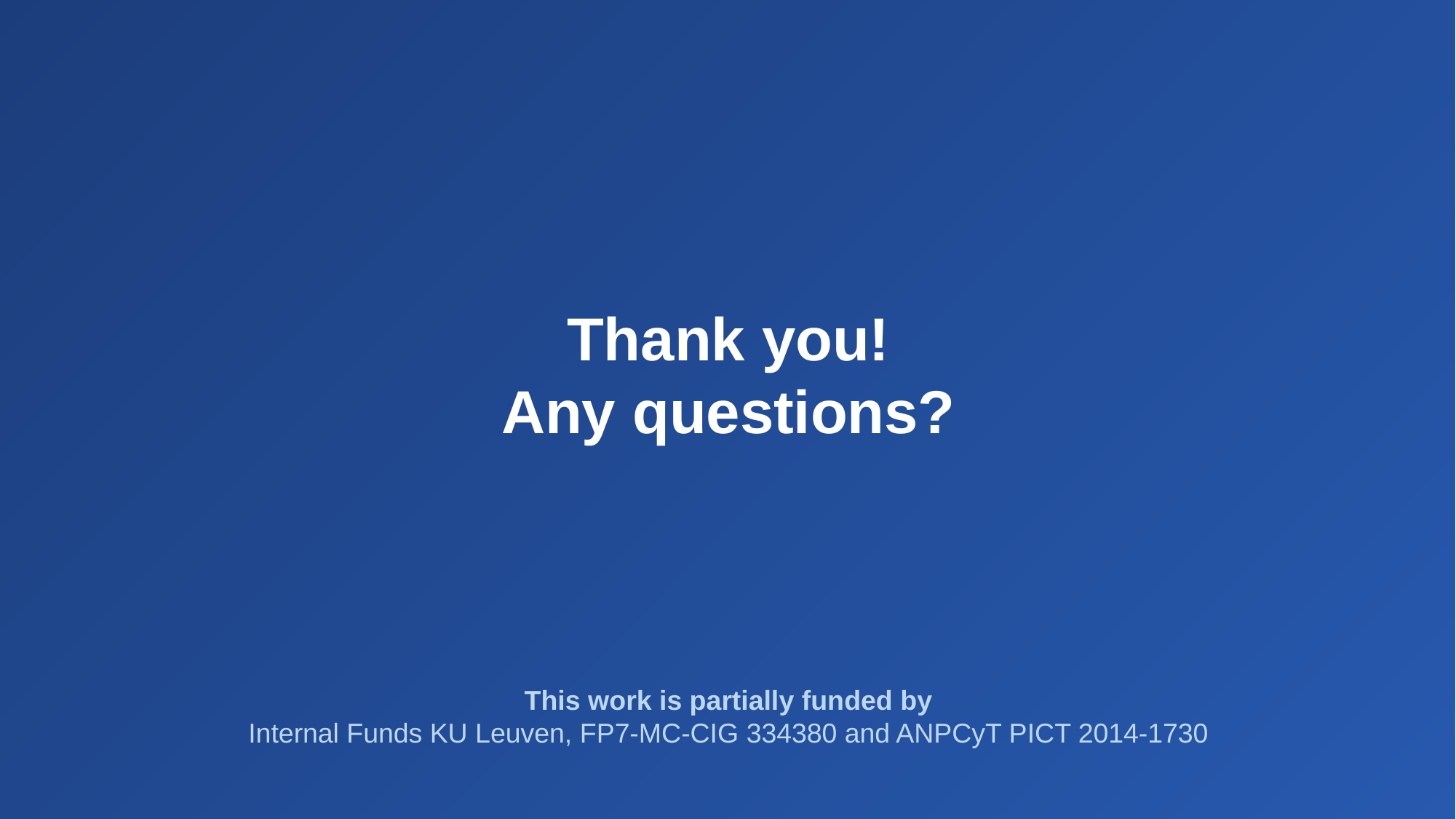

Thank you!
Any questions?

This work is partially funded by
Internal Funds KU Leuven, FP7-MC-CIG 334380 and ANPCyT PICT 2014-1730